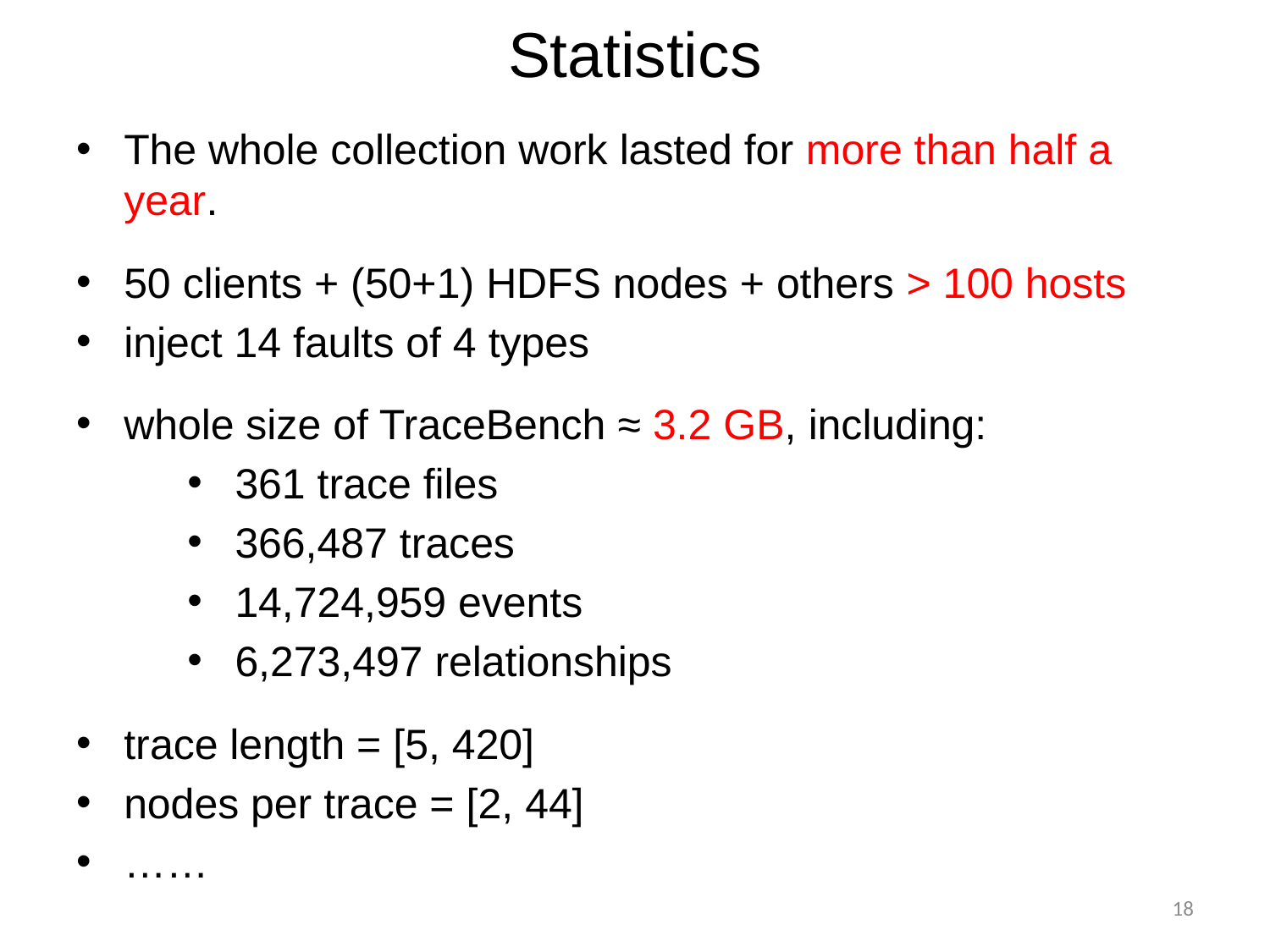

# Statistics
The whole collection work lasted for more than half a year.
50 clients + (50+1) HDFS nodes + others > 100 hosts
inject 14 faults of 4 types
whole size of TraceBench ≈ 3.2 GB, including:
361 trace files
366,487 traces
14,724,959 events
6,273,497 relationships
trace length = [5, 420]
nodes per trace = [2, 44]
……

18